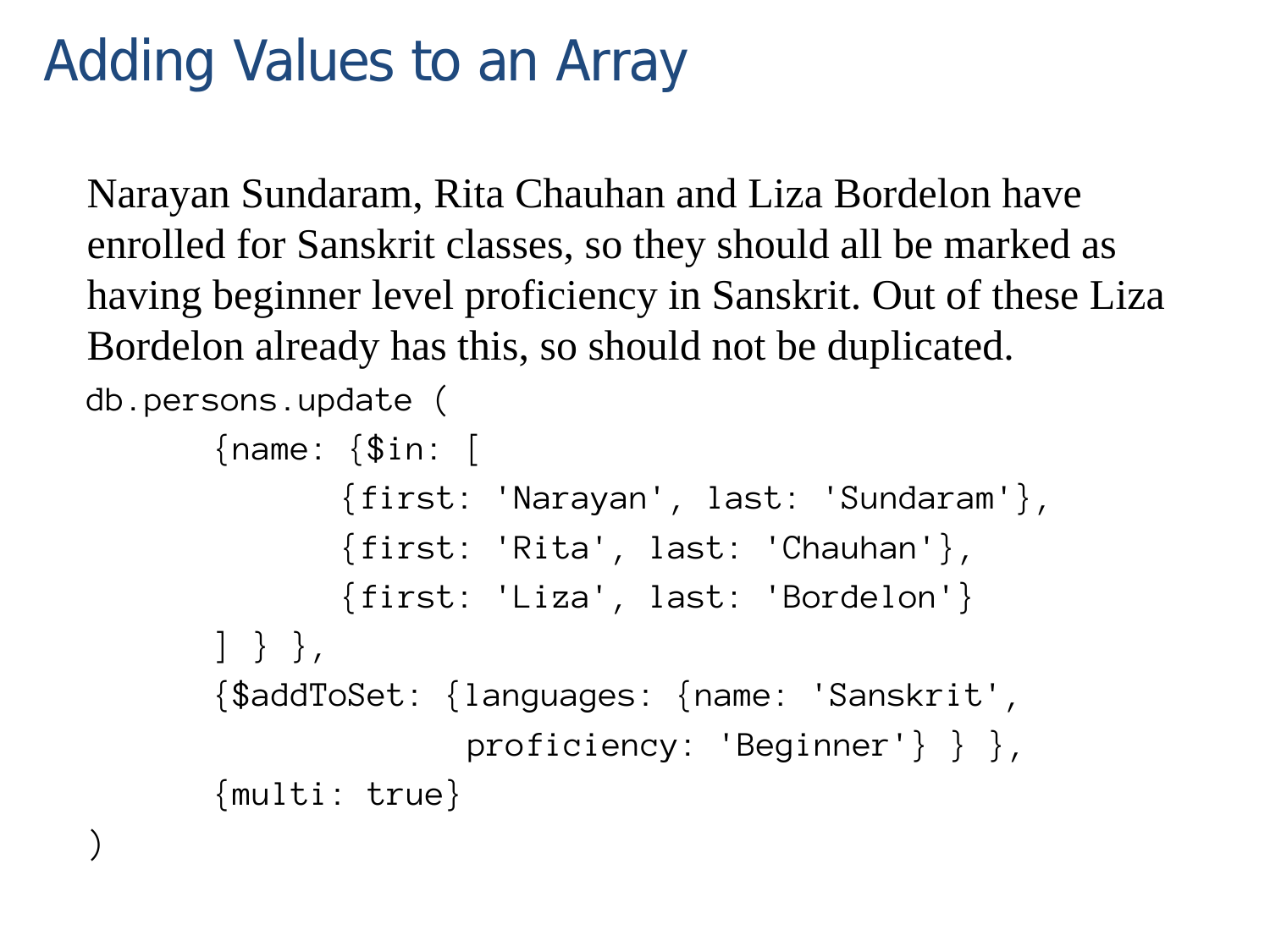

# Adding Values to an Array
Narayan Sundaram, Rita Chauhan and Liza Bordelon have enrolled for Sanskrit classes, so they should all be marked as having beginner level proficiency in Sanskrit. Out of these Liza Bordelon already has this, so should not be duplicated.
db.persons.update (
	{name: {$in: [
		{first: 'Narayan', last: 'Sundaram'},
		{first: 'Rita', last: 'Chauhan'},
		{first: 'Liza', last: 'Bordelon'}
	] } },
	{$addToSet: {languages: {name: 'Sanskrit',
			proficiency: 'Beginner'} } },
	{multi: true}
)